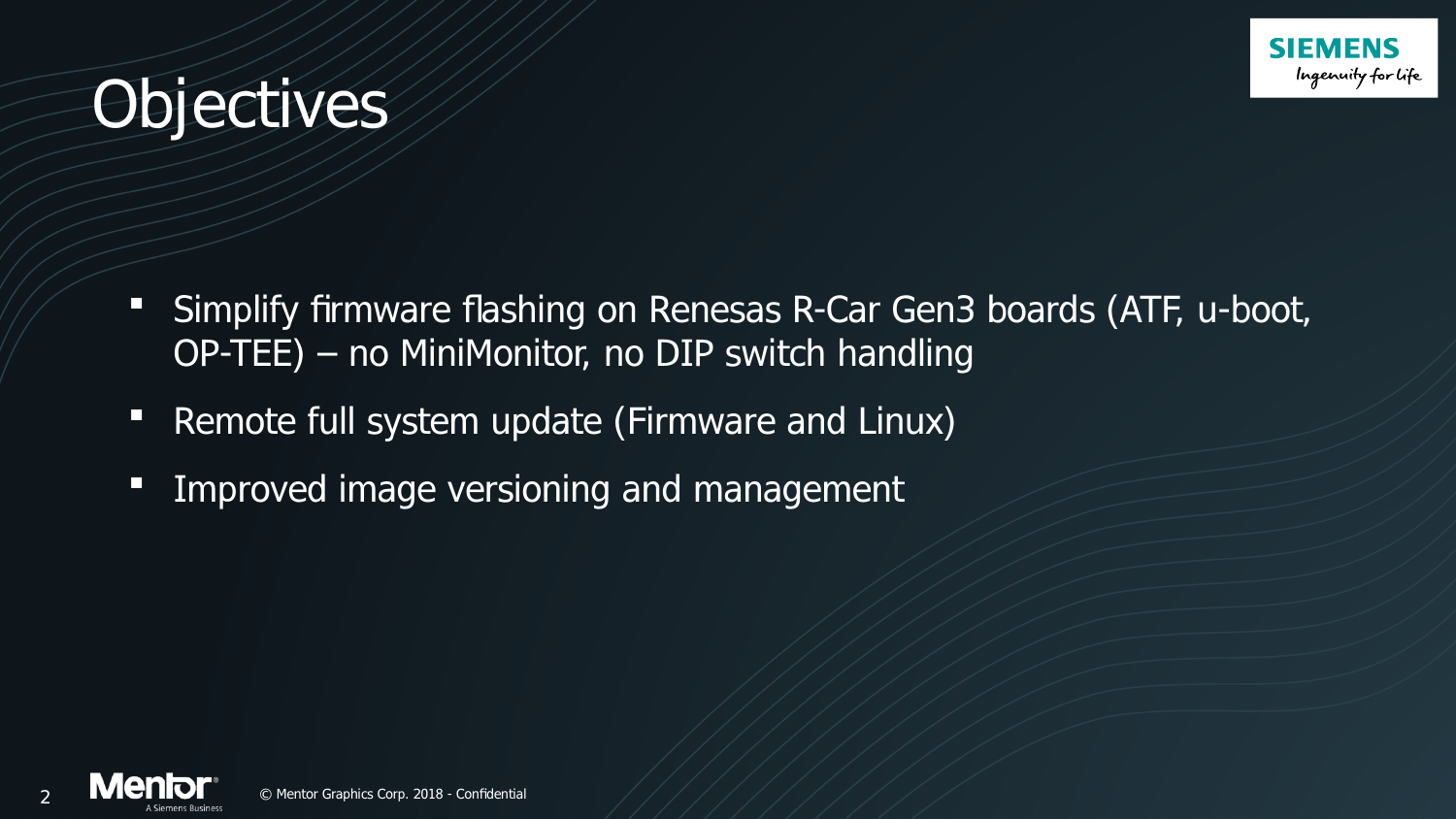

# Objectives
Simplify firmware flashing on Renesas R-Car Gen3 boards (ATF, u-boot, OP-TEE) – no MiniMonitor, no DIP switch handling
Remote full system update (Firmware and Linux)
Improved image versioning and management